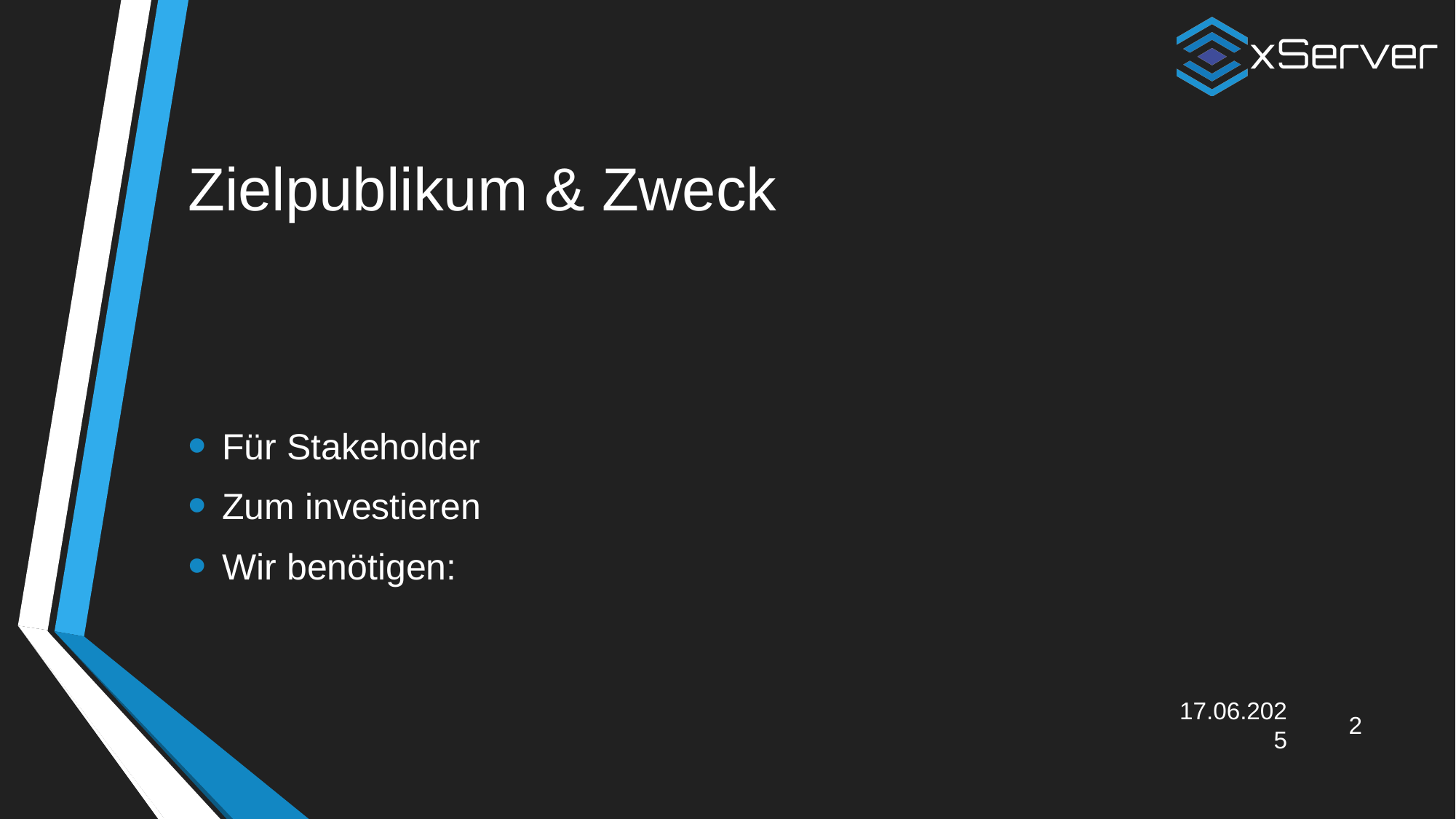

# Zielpublikum & Zweck
Für Stakeholder
Zum investieren
Wir benötigen:
17.06.2025
2